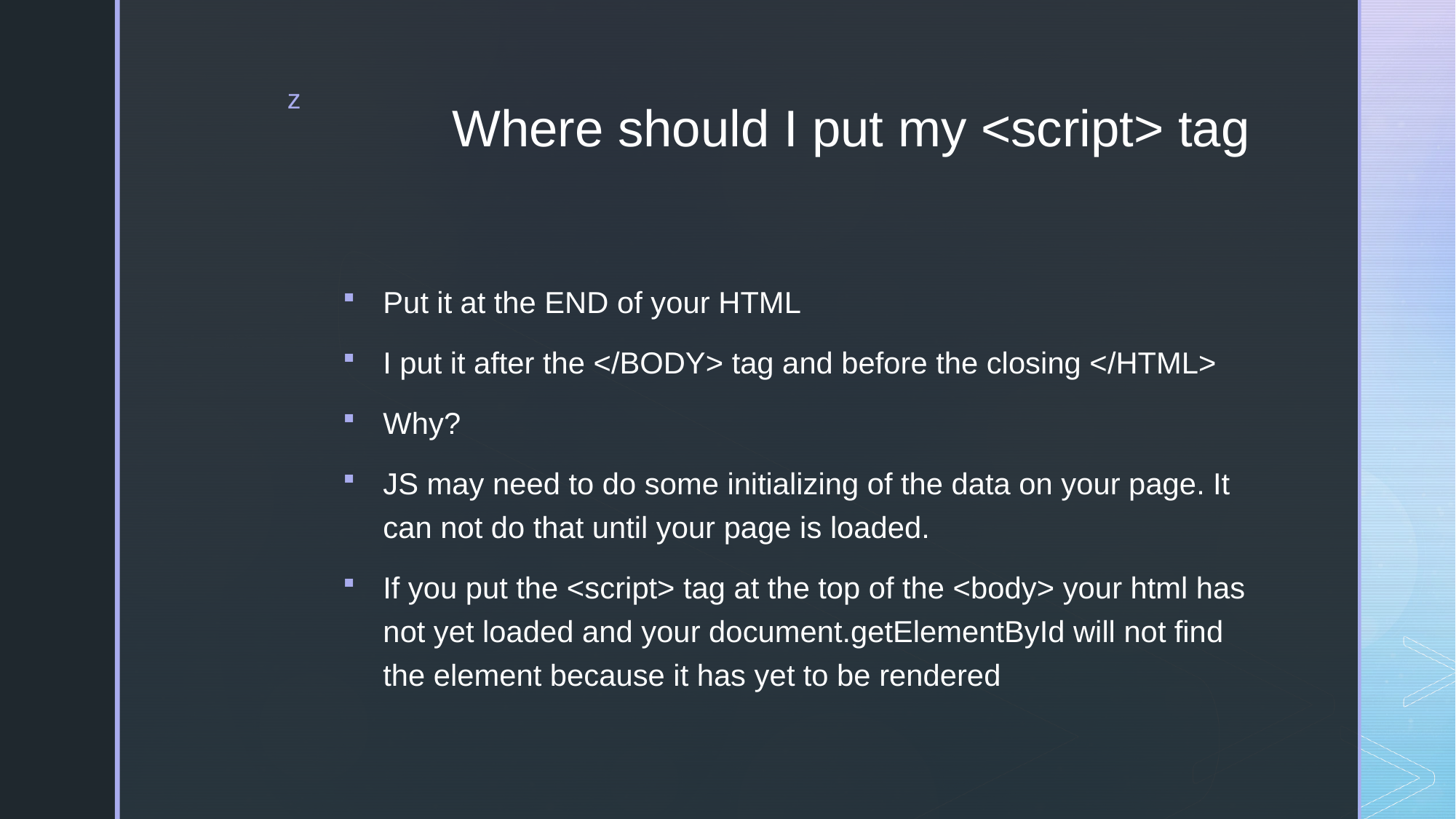

# Where should I put my <script> tag
Put it at the END of your HTML
I put it after the </BODY> tag and before the closing </HTML>
Why?
JS may need to do some initializing of the data on your page. It can not do that until your page is loaded.
If you put the <script> tag at the top of the <body> your html has not yet loaded and your document.getElementById will not find the element because it has yet to be rendered